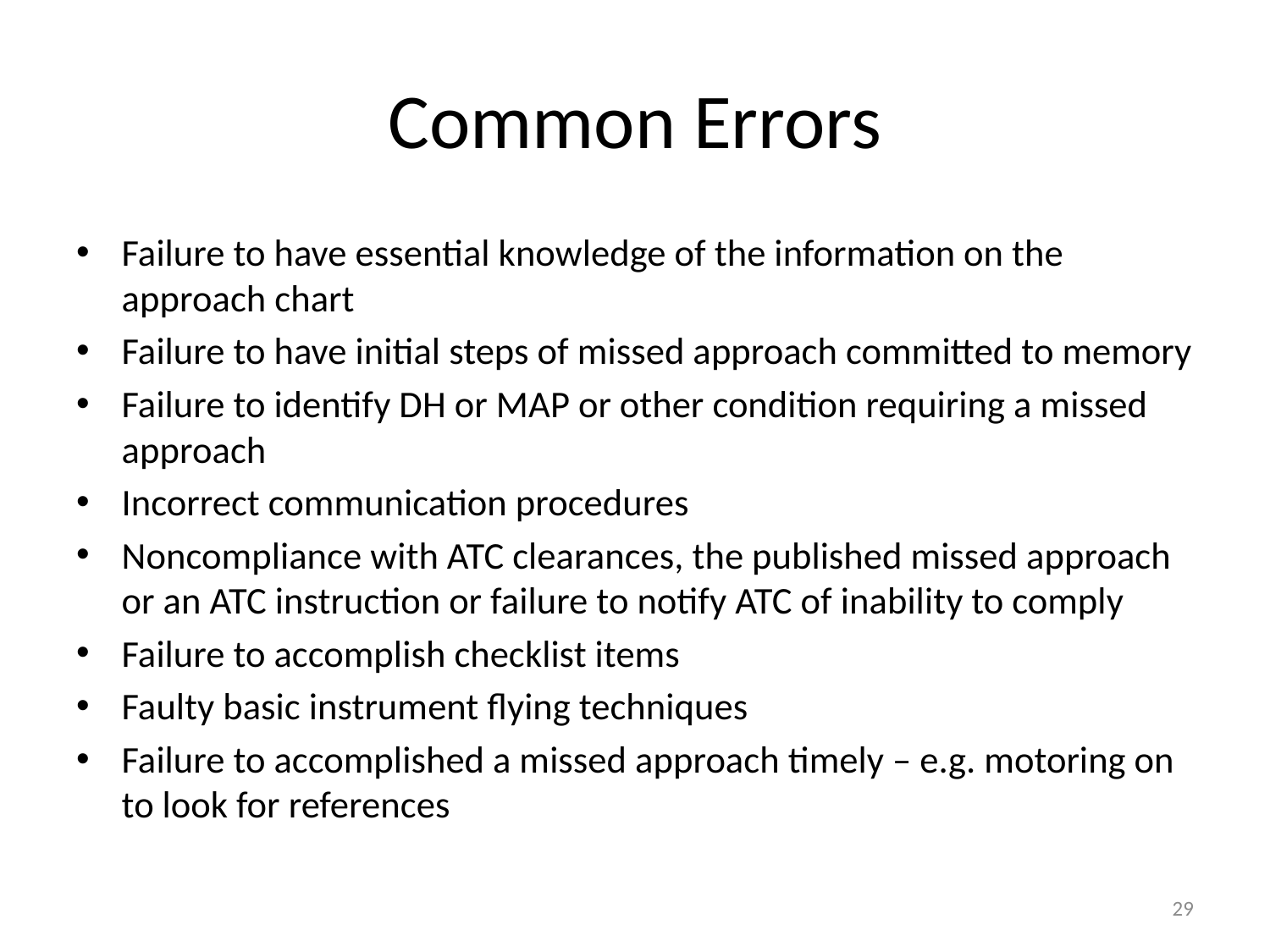

# Common Errors
Failure to have essential knowledge of the information on the approach chart
Failure to have initial steps of missed approach committed to memory
Failure to identify DH or MAP or other condition requiring a missed approach
Incorrect communication procedures
Noncompliance with ATC clearances, the published missed approach or an ATC instruction or failure to notify ATC of inability to comply
Failure to accomplish checklist items
Faulty basic instrument flying techniques
Failure to accomplished a missed approach timely – e.g. motoring on to look for references
29